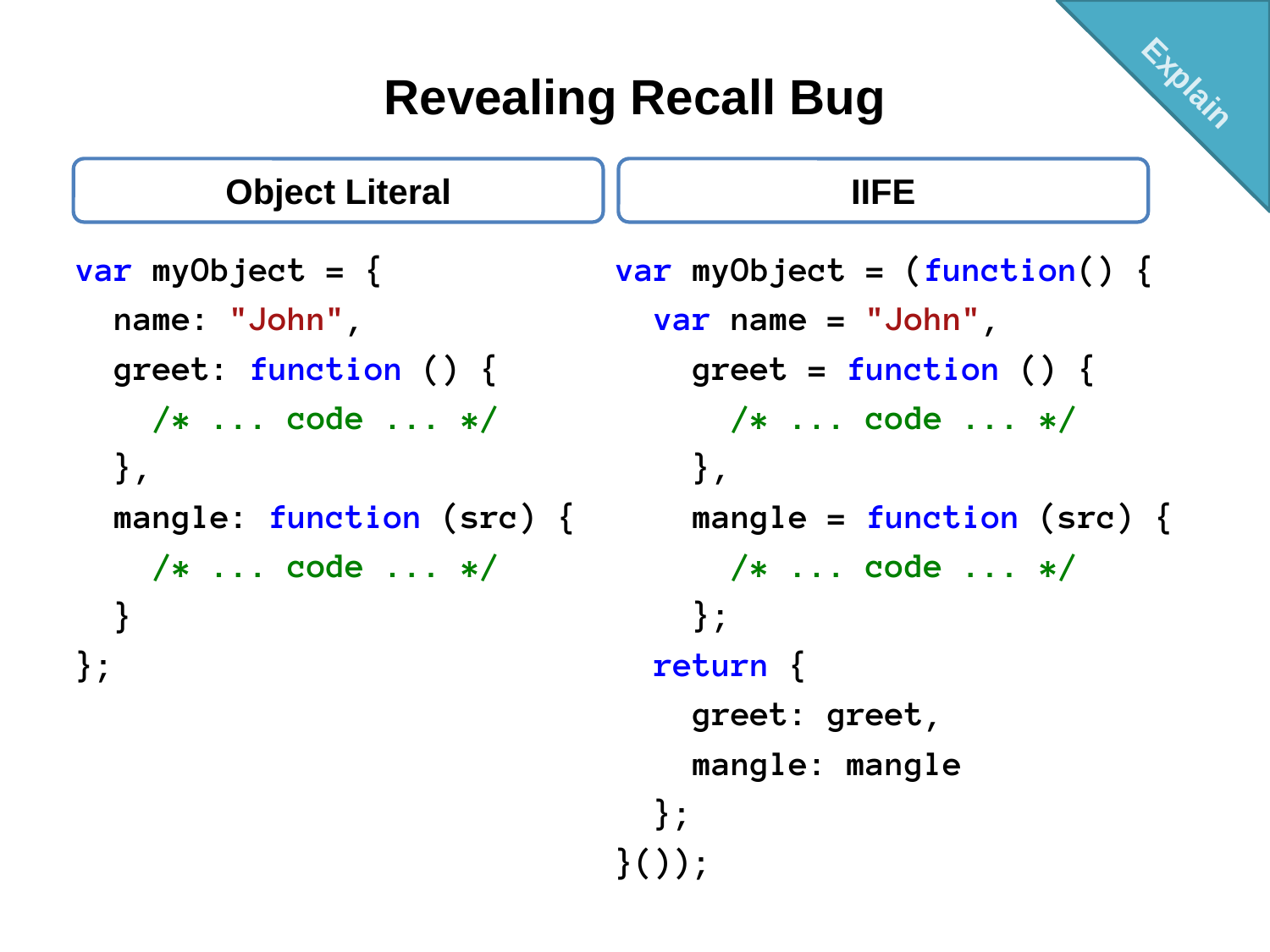

Explain
# Revealing Recall Bug
Object Literal
IIFE

var myObject = {
  name: "John",
  greet: function () {
    /* ... code ... */
  },
  mangle: function (src) {
    /* ... code ... */
  }
};

var myObject = (function() {
  var name = "John",
    greet = function () {
      /* ... code ... */
    },
    mangle = function (src) {
      /* ... code ... */
    };
  return {
    greet: greet,
    mangle: mangle
  };
}());